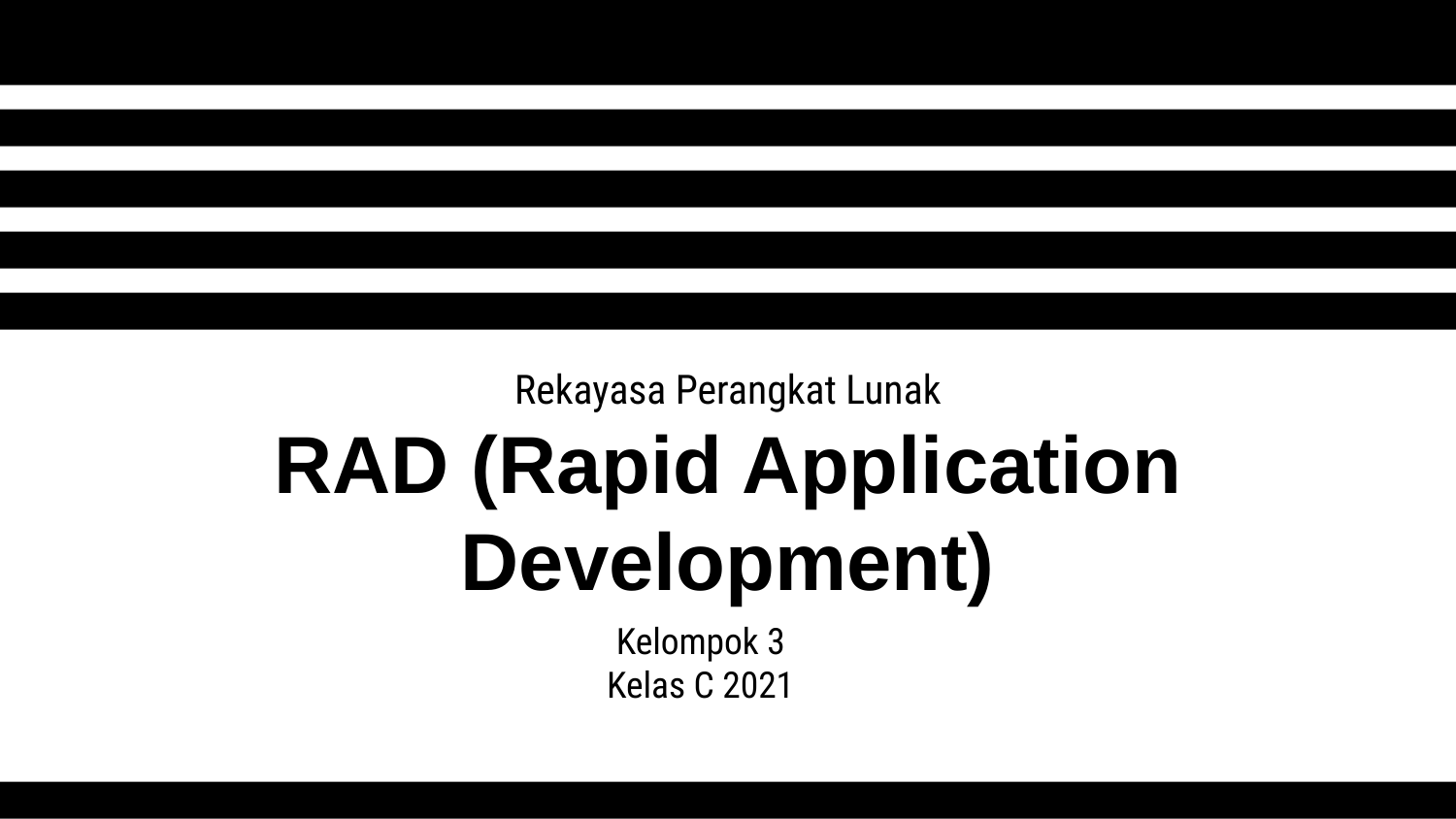

# Rekayasa Perangkat Lunak
RAD (Rapid Application Development)
Kelompok 3
Kelas C 2021